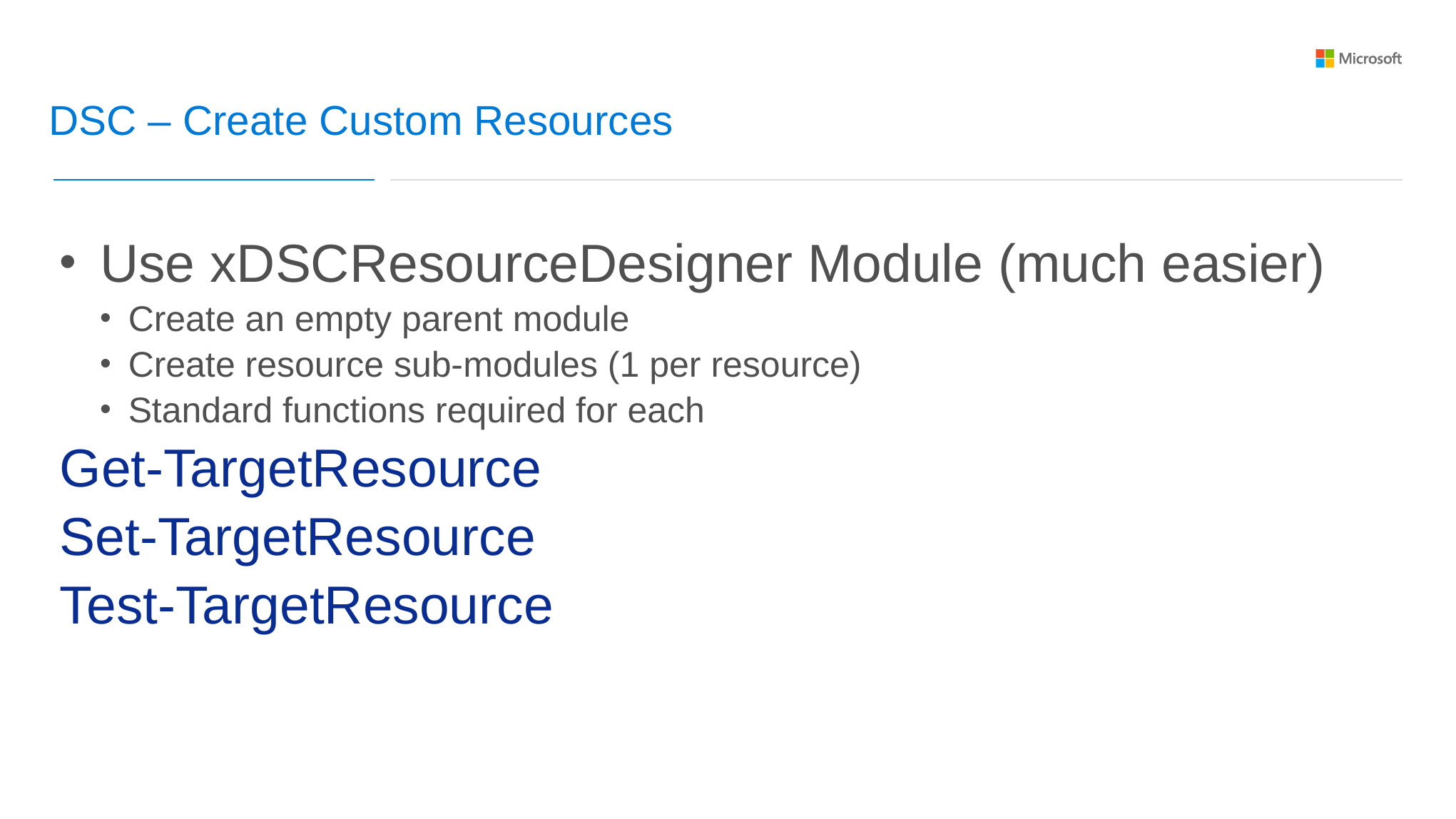

DSC – Create Custom Resources
Use xDSCResourceDesigner Module (much easier)
Create an empty parent module
Create resource sub-modules (1 per resource)
Standard functions required for each
Get-TargetResource
Set-TargetResource
Test-TargetResource